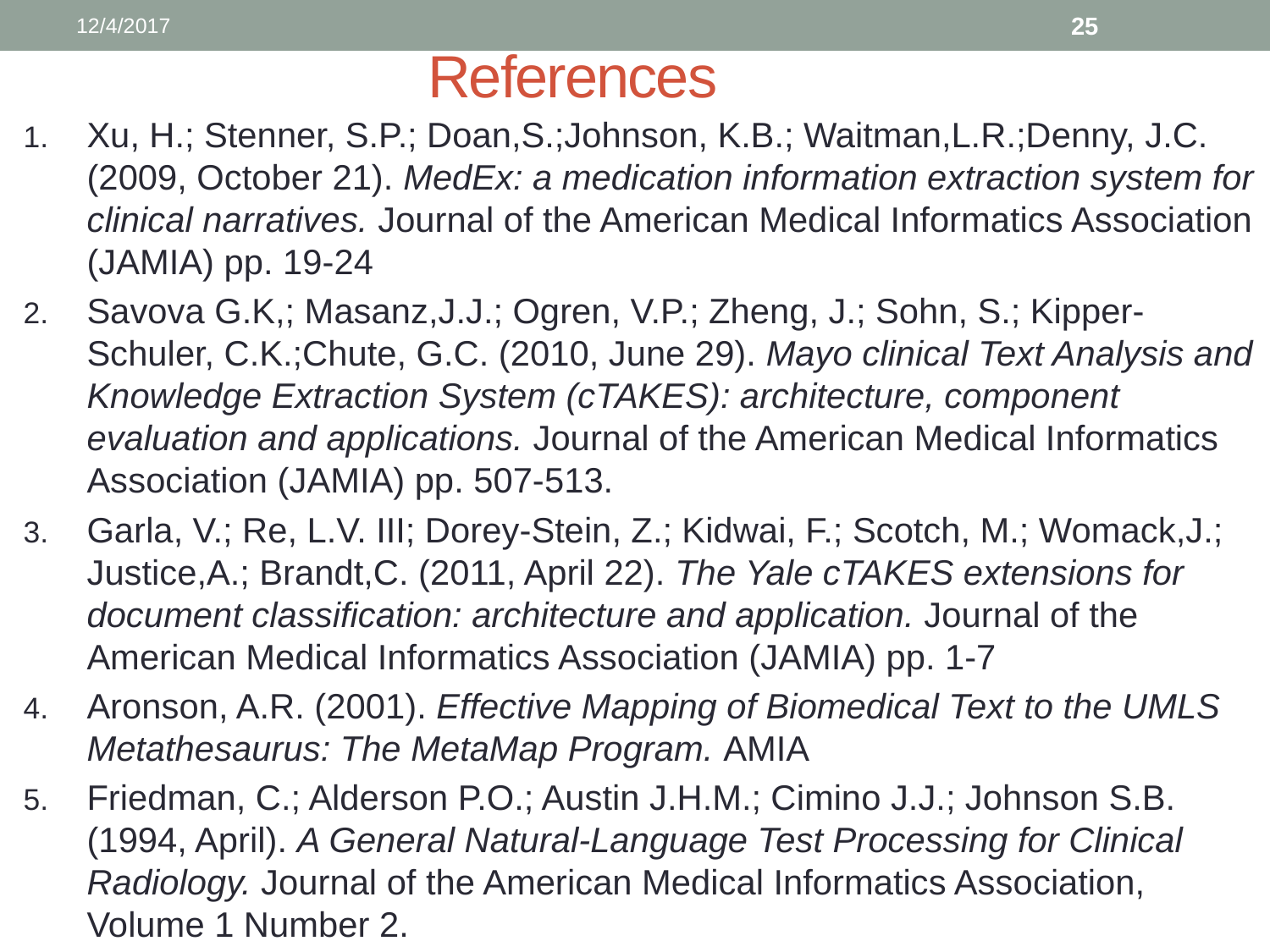

12/4/2017
25
# References
Xu, H.; Stenner, S.P.; Doan,S.;Johnson, K.B.; Waitman,L.R.;Denny, J.C. (2009, October 21). MedEx: a medication information extraction system for clinical narratives. Journal of the American Medical Informatics Association (JAMIA) pp. 19-24
Savova G.K,; Masanz,J.J.; Ogren, V.P.; Zheng, J.; Sohn, S.; Kipper-Schuler, C.K.;Chute, G.C. (2010, June 29). Mayo clinical Text Analysis and Knowledge Extraction System (cTAKES): architecture, component evaluation and applications. Journal of the American Medical Informatics Association (JAMIA) pp. 507-513.
Garla, V.; Re, L.V. III; Dorey-Stein, Z.; Kidwai, F.; Scotch, M.; Womack,J.; Justice,A.; Brandt,C. (2011, April 22). The Yale cTAKES extensions for document classification: architecture and application. Journal of the American Medical Informatics Association (JAMIA) pp. 1-7
Aronson, A.R. (2001). Effective Mapping of Biomedical Text to the UMLS Metathesaurus: The MetaMap Program. AMIA
Friedman, C.; Alderson P.O.; Austin J.H.M.; Cimino J.J.; Johnson S.B. (1994, April). A General Natural-Language Test Processing for Clinical Radiology. Journal of the American Medical Informatics Association, Volume 1 Number 2.